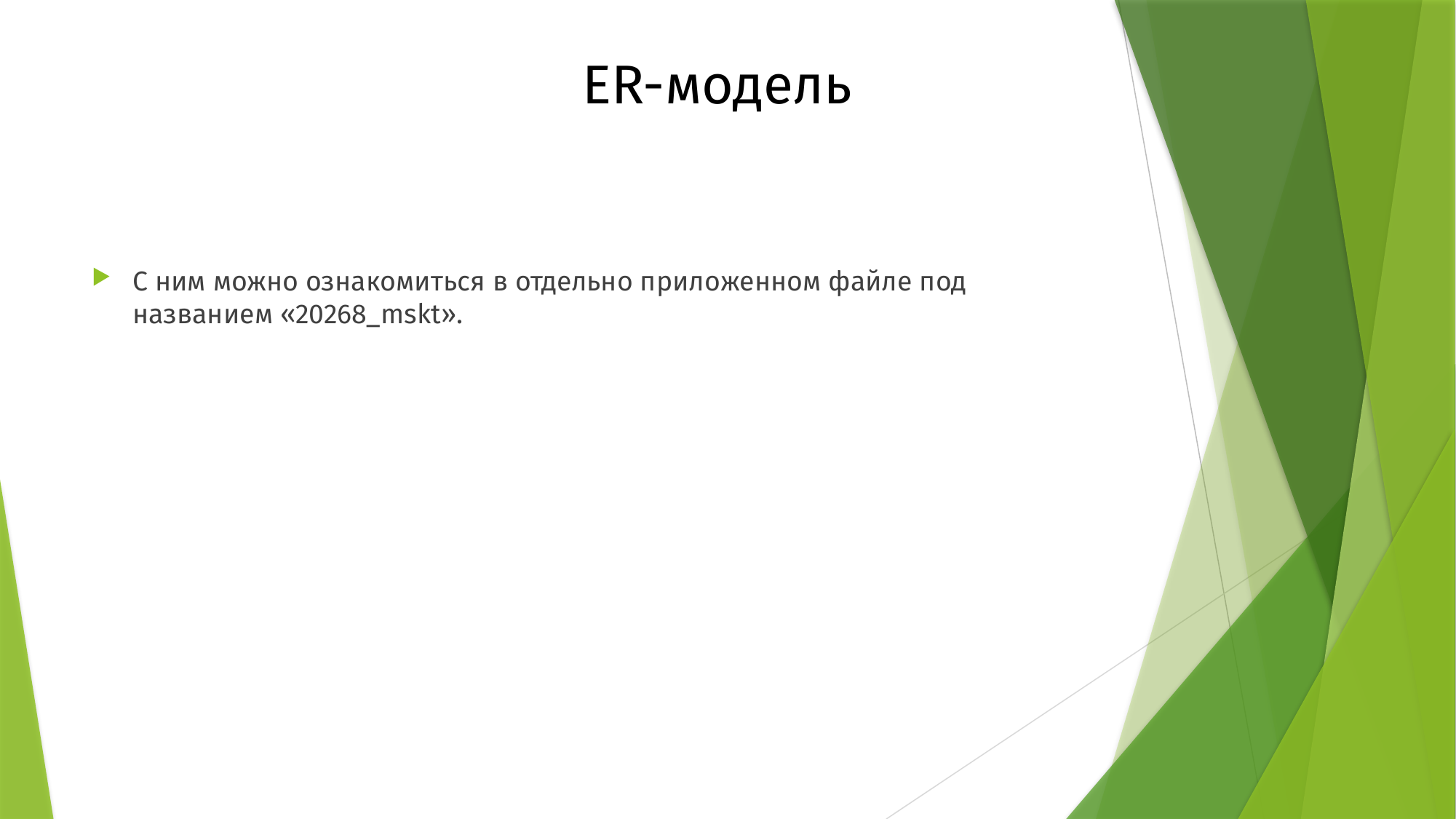

# ER-модель
С ним можно ознакомиться в отдельно приложенном файле под названием «20268_mskt».